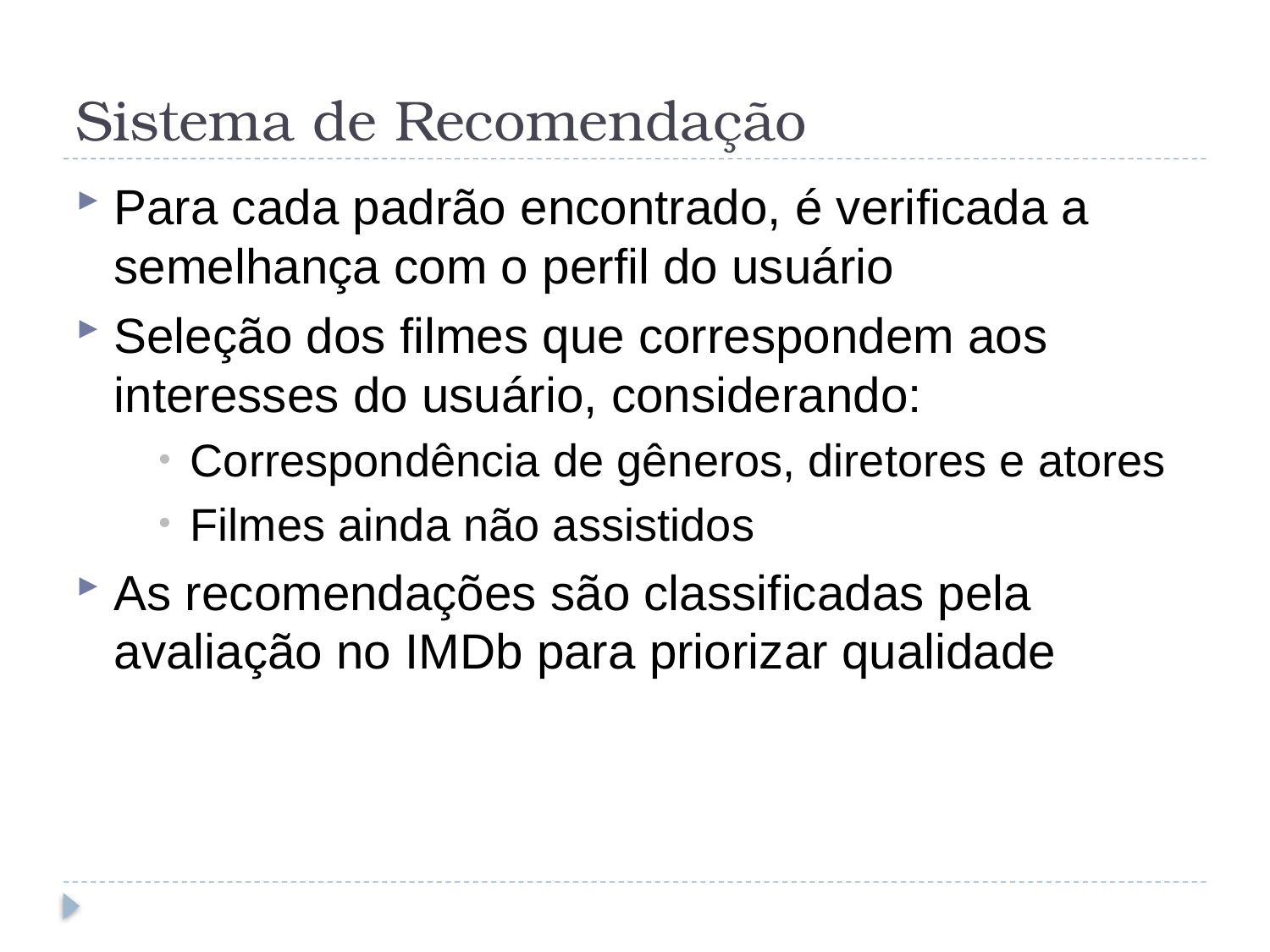

# Sistema de Recomendação
Para cada padrão encontrado, é verificada a semelhança com o perfil do usuário
Seleção dos filmes que correspondem aos interesses do usuário, considerando:
Correspondência de gêneros, diretores e atores
Filmes ainda não assistidos
As recomendações são classificadas pela avaliação no IMDb para priorizar qualidade